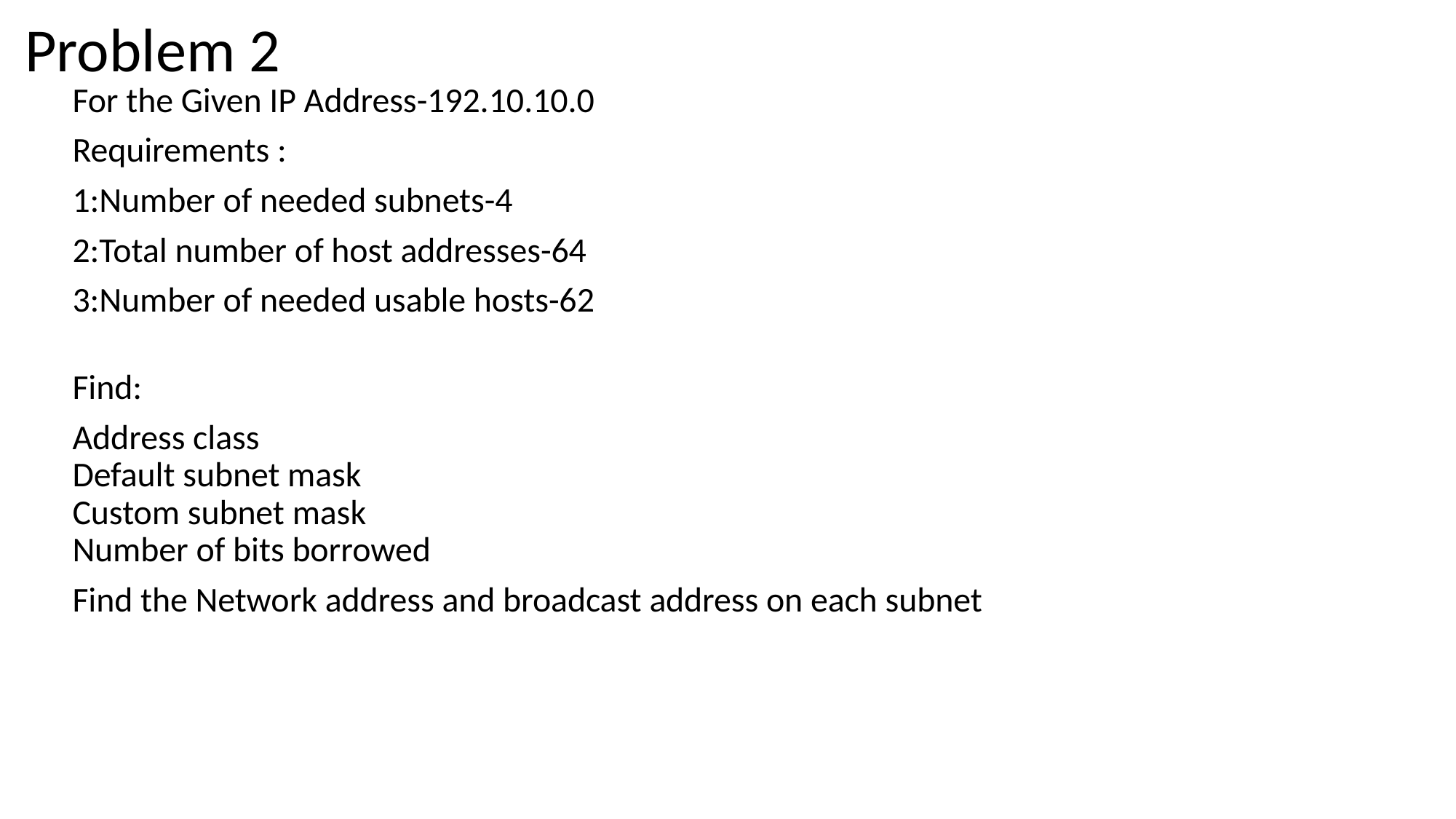

# Problem 2
For the Given IP Address-192.10.10.0
Requirements :
1:Number of needed subnets-4
2:Total number of host addresses-64
3:Number of needed usable hosts-62
Find:
Address class
Default subnet mask
Custom subnet mask
Number of bits borrowed
Find the Network address and broadcast address on each subnet